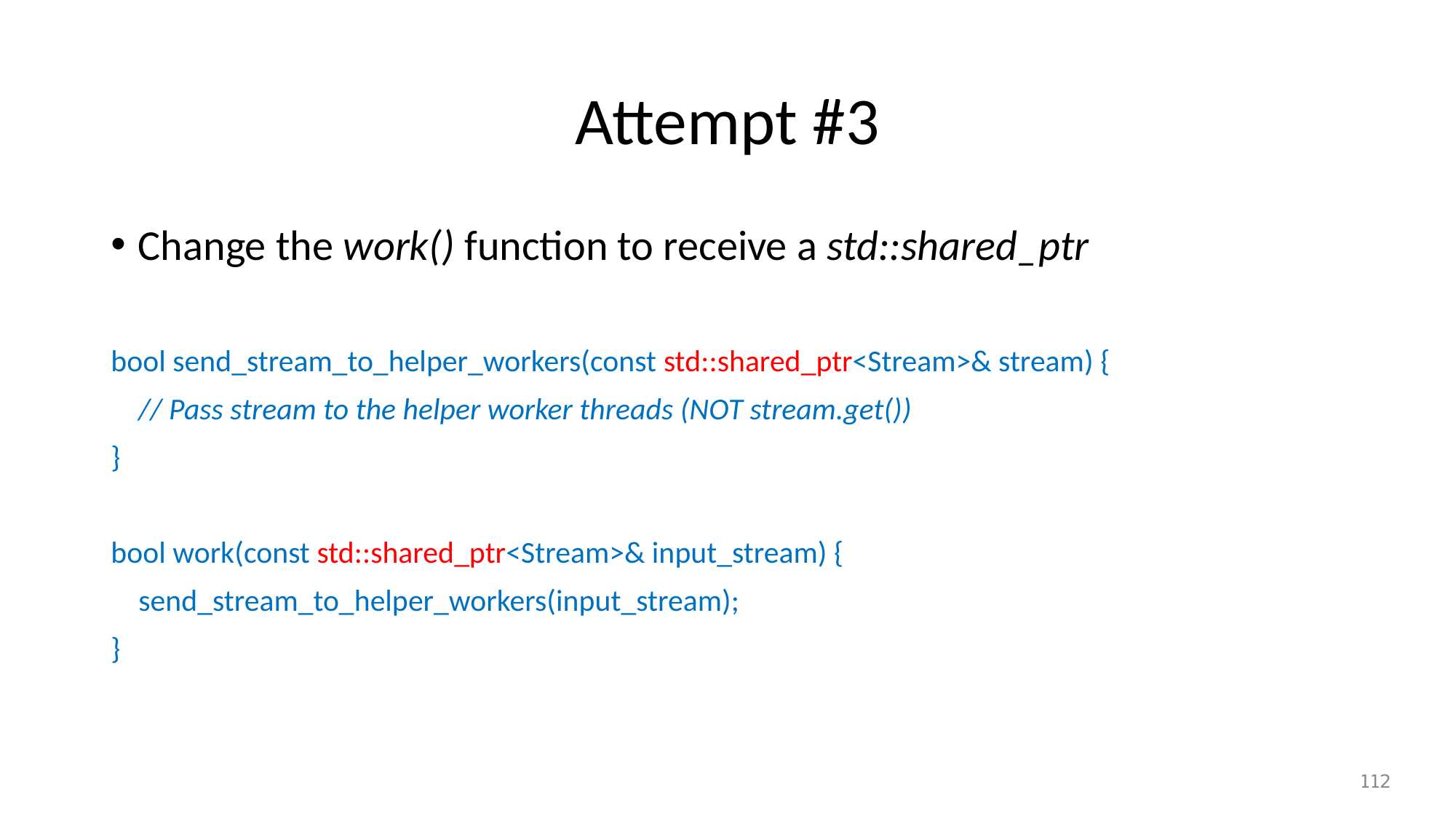

# Attempt #3
Change the work() function to receive a std::shared_ptr

bool send_stream_to_helper_workers(const std::shared_ptr<Stream>& stream) {
    // Pass stream to the helper worker threads (NOT stream.get())
}

bool work(const std::shared_ptr<Stream>& input_stream) {
    send_stream_to_helper_workers(input_stream);
}
112